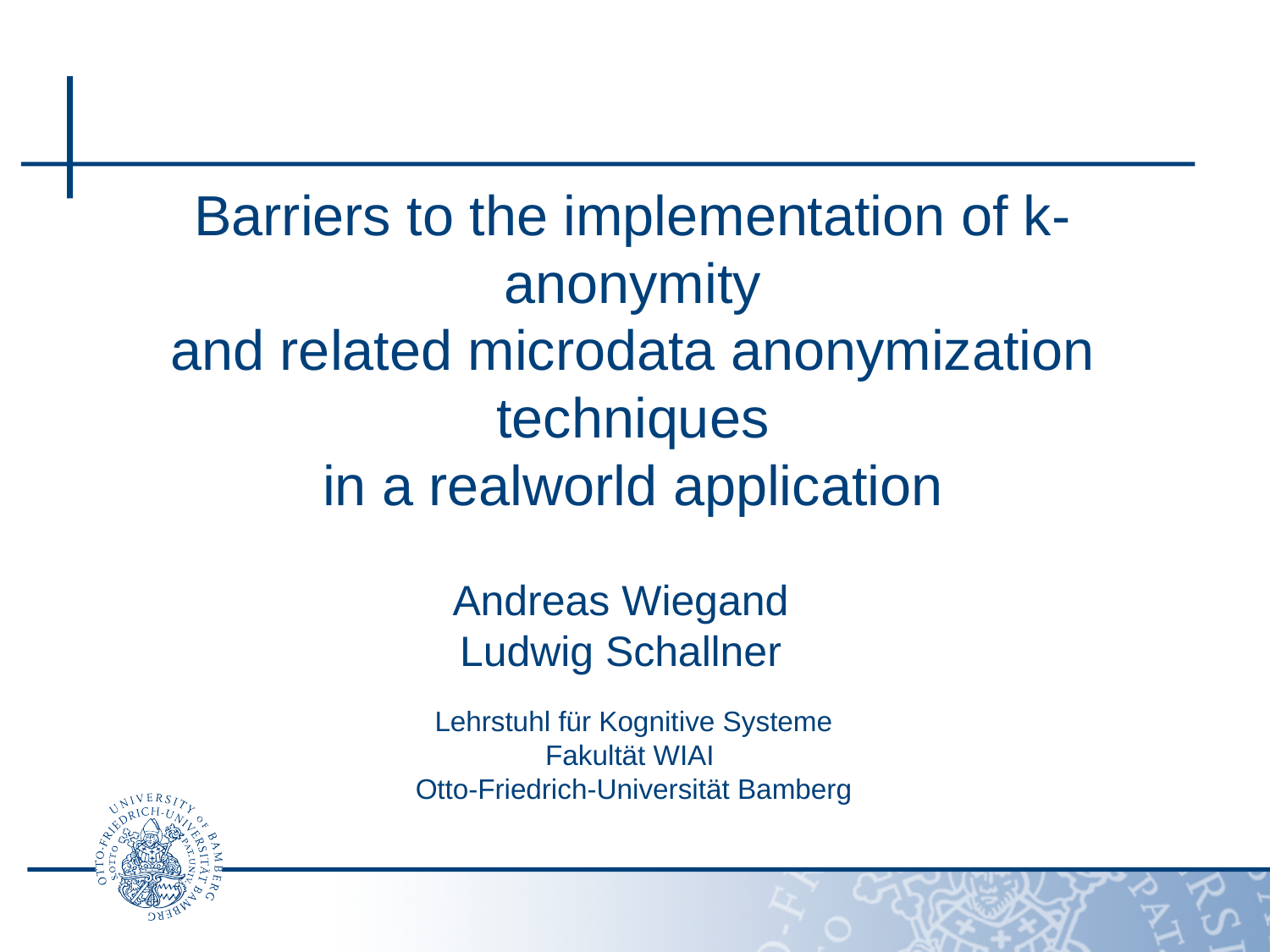

# Barriers to the implementation of k-anonymity and related microdata anonymization techniques in a realworld application
Andreas Wiegand
Ludwig Schallner